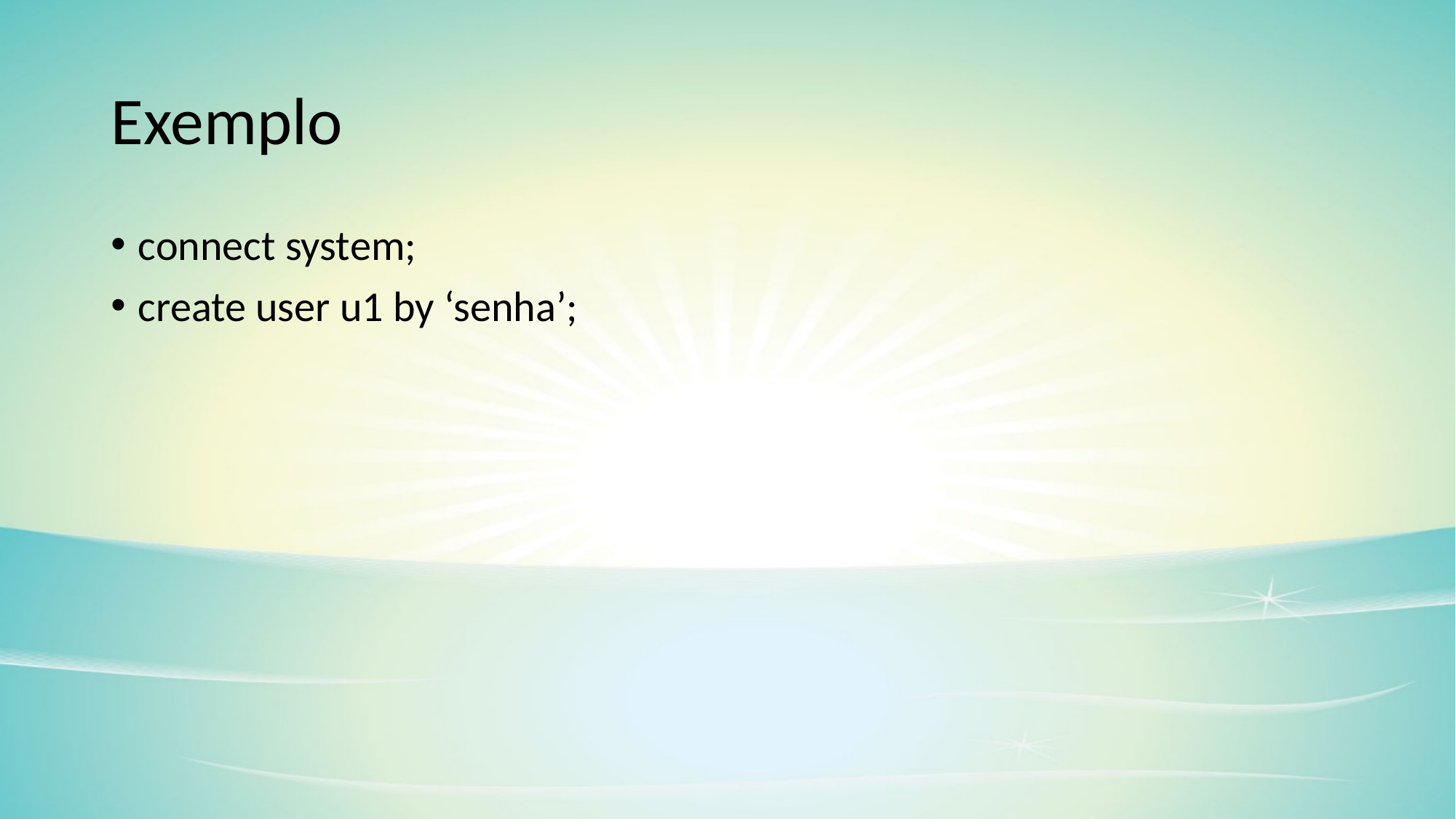

# Exemplo
connect system;
create user u1 by ‘senha’;